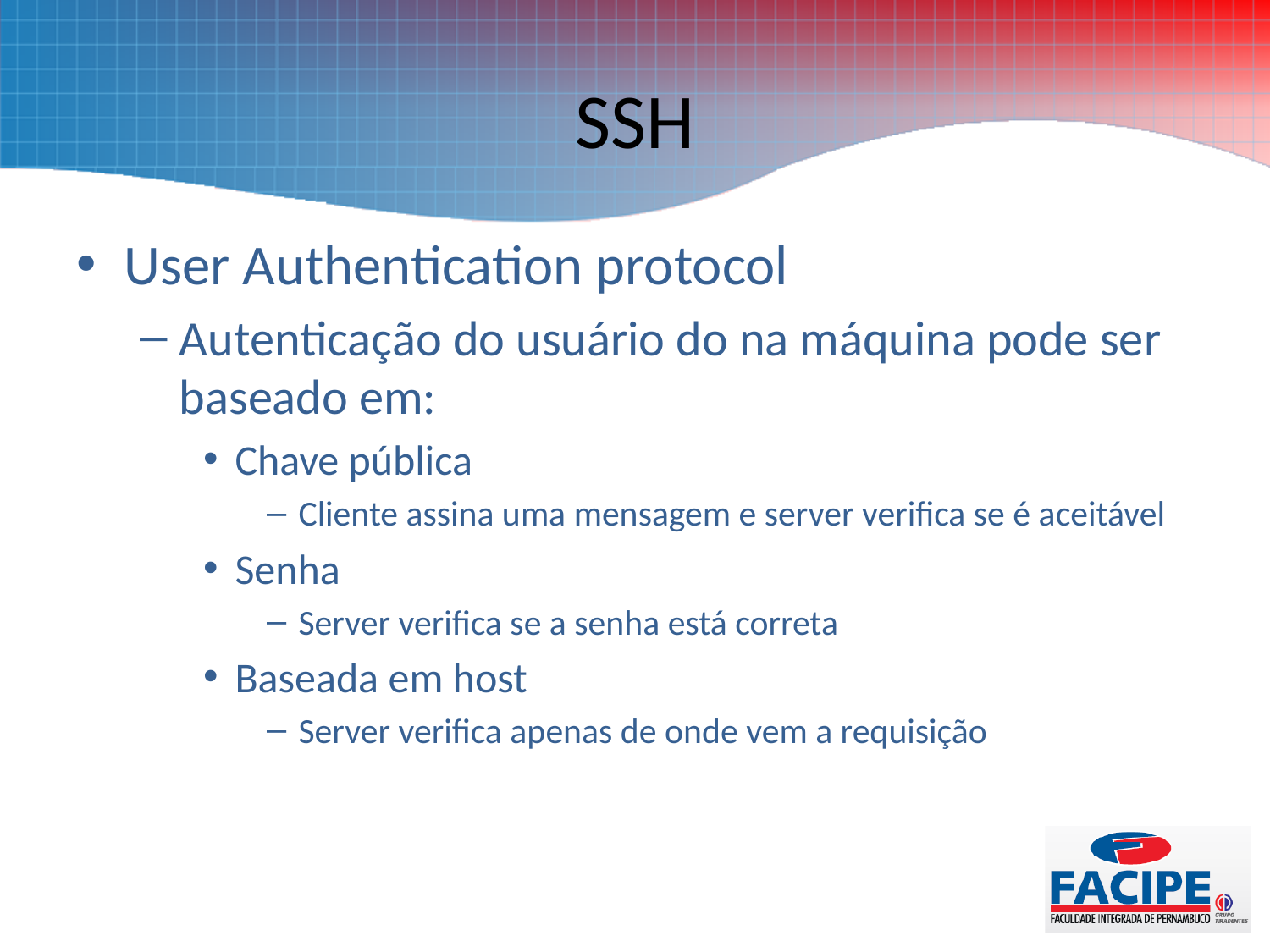

# SSH
User Authentication protocol
Autenticação do usuário do na máquina pode ser baseado em:
Chave pública
Cliente assina uma mensagem e server verifica se é aceitável
Senha
Server verifica se a senha está correta
Baseada em host
Server verifica apenas de onde vem a requisição